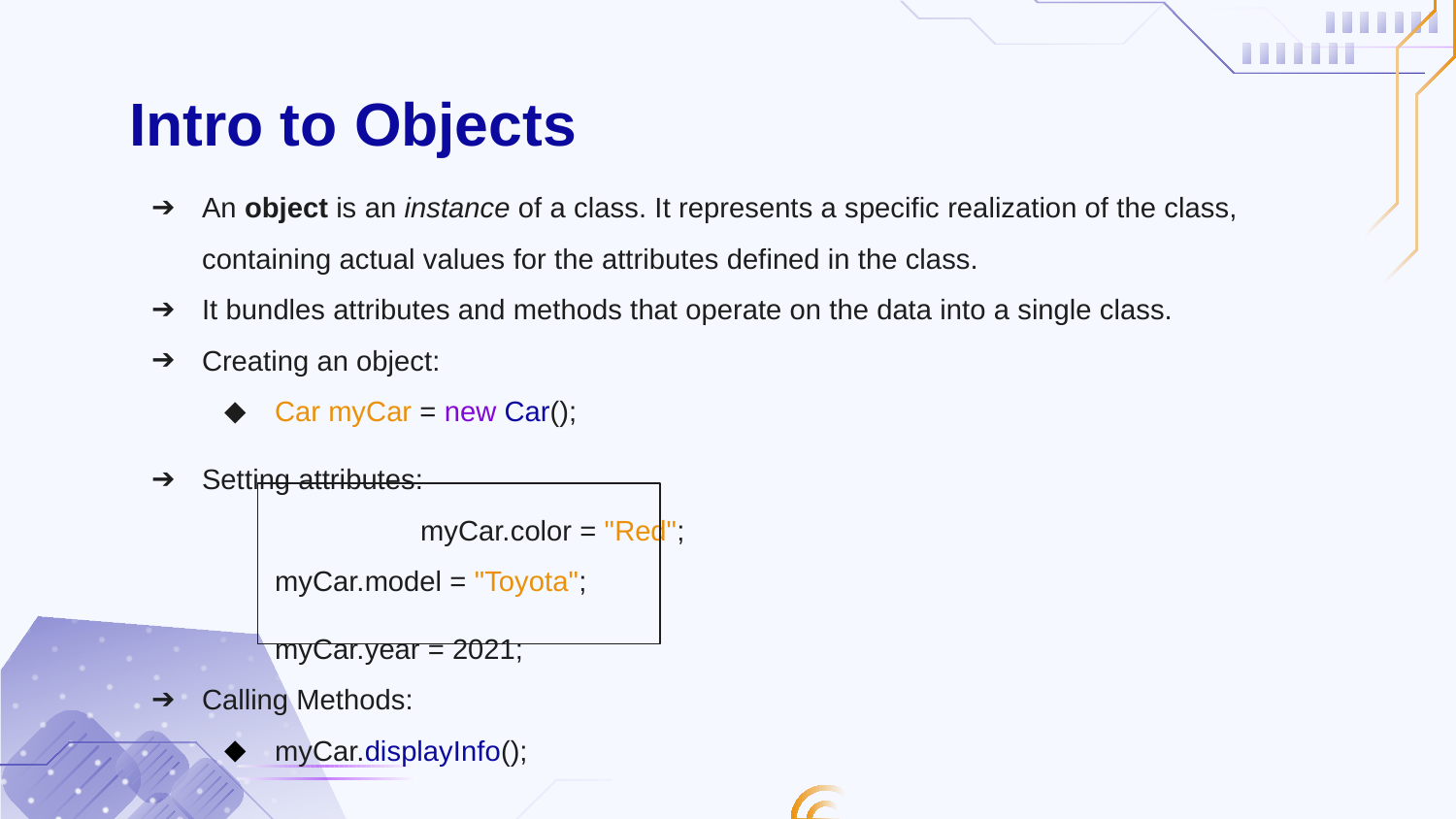

# Intro to Objects
An object is an instance of a class. It represents a specific realization of the class, containing actual values for the attributes defined in the class.
It bundles attributes and methods that operate on the data into a single class.
Creating an object:
Car myCar = new Car();
Setting attributes:
		myCar.color = "Red";
myCar.model = "Toyota";
myCar.year = 2021;
Calling Methods:
myCar.displayInfo();